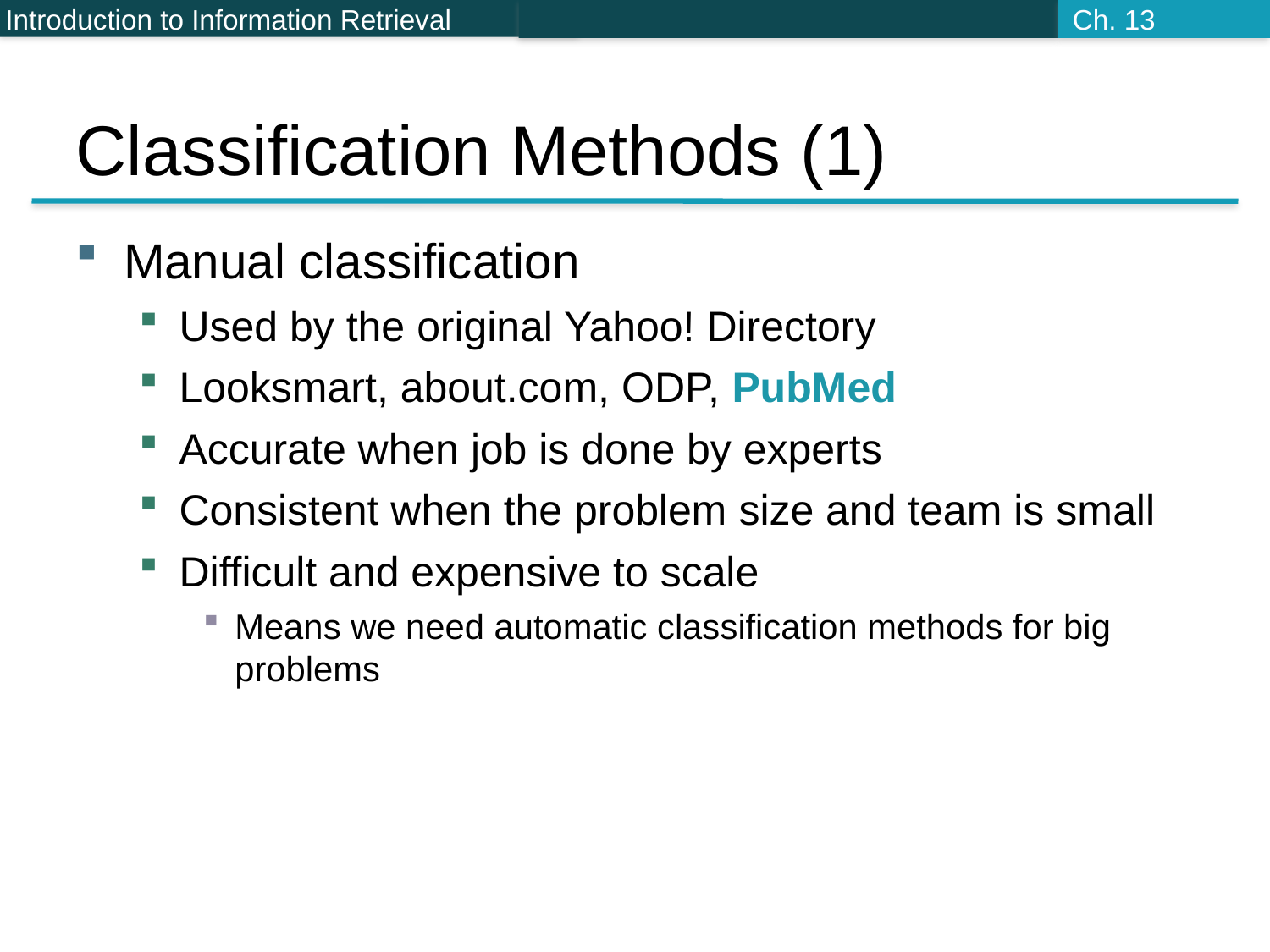

# Classification Methods (1)
Introduction to Information Retrieval

Ch. 13

Manual classification
Used by the original Yahoo! Directory
Looksmart, about.com, ODP, PubMed
Accurate when job is done by experts
Consistent when the problem size and team is small
Difficult and expensive to scale
Means we need automatic classification methods for big problems